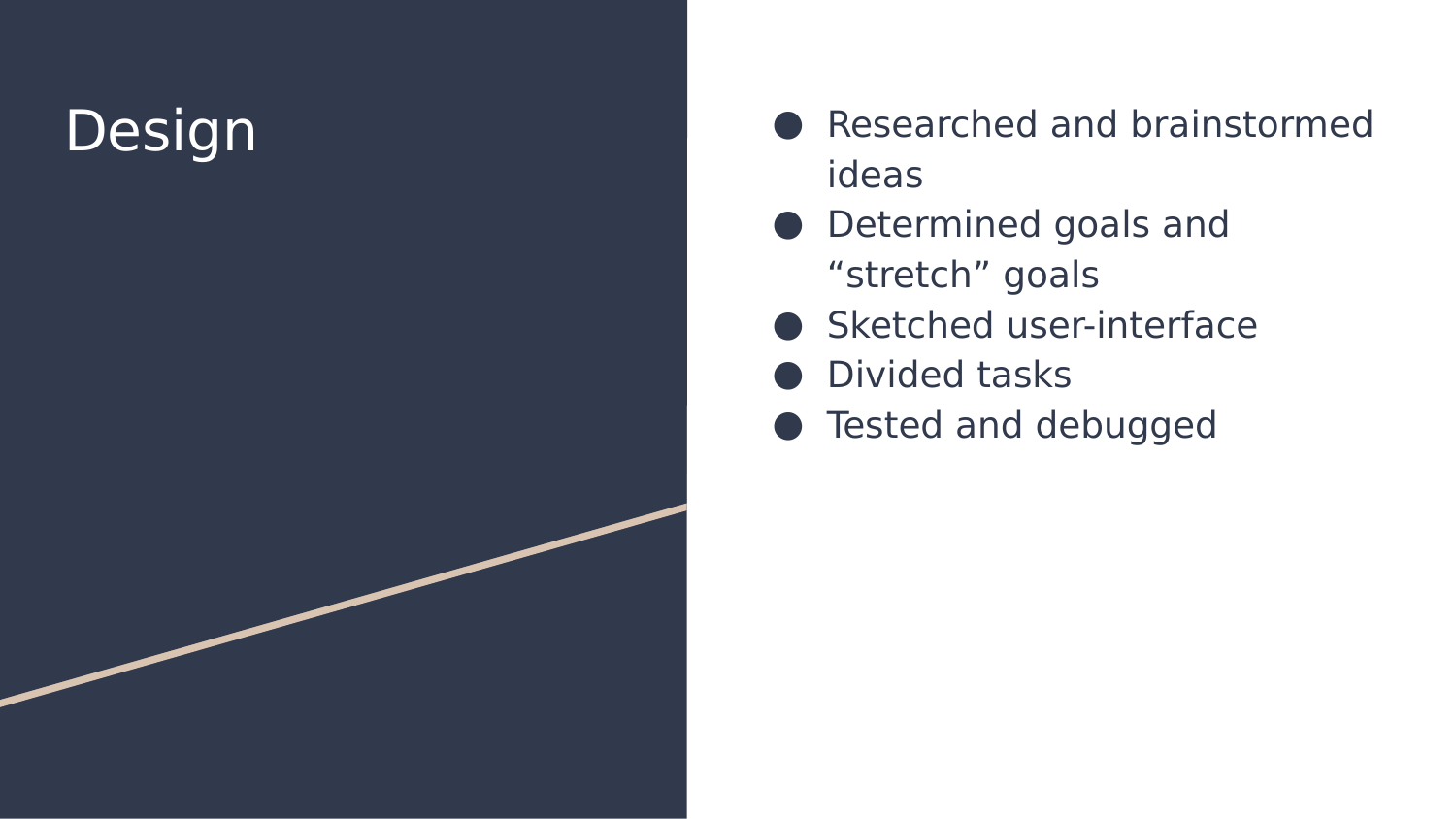

# Design
Researched and brainstormed ideas
Determined goals and “stretch” goals
Sketched user-interface
Divided tasks
Tested and debugged